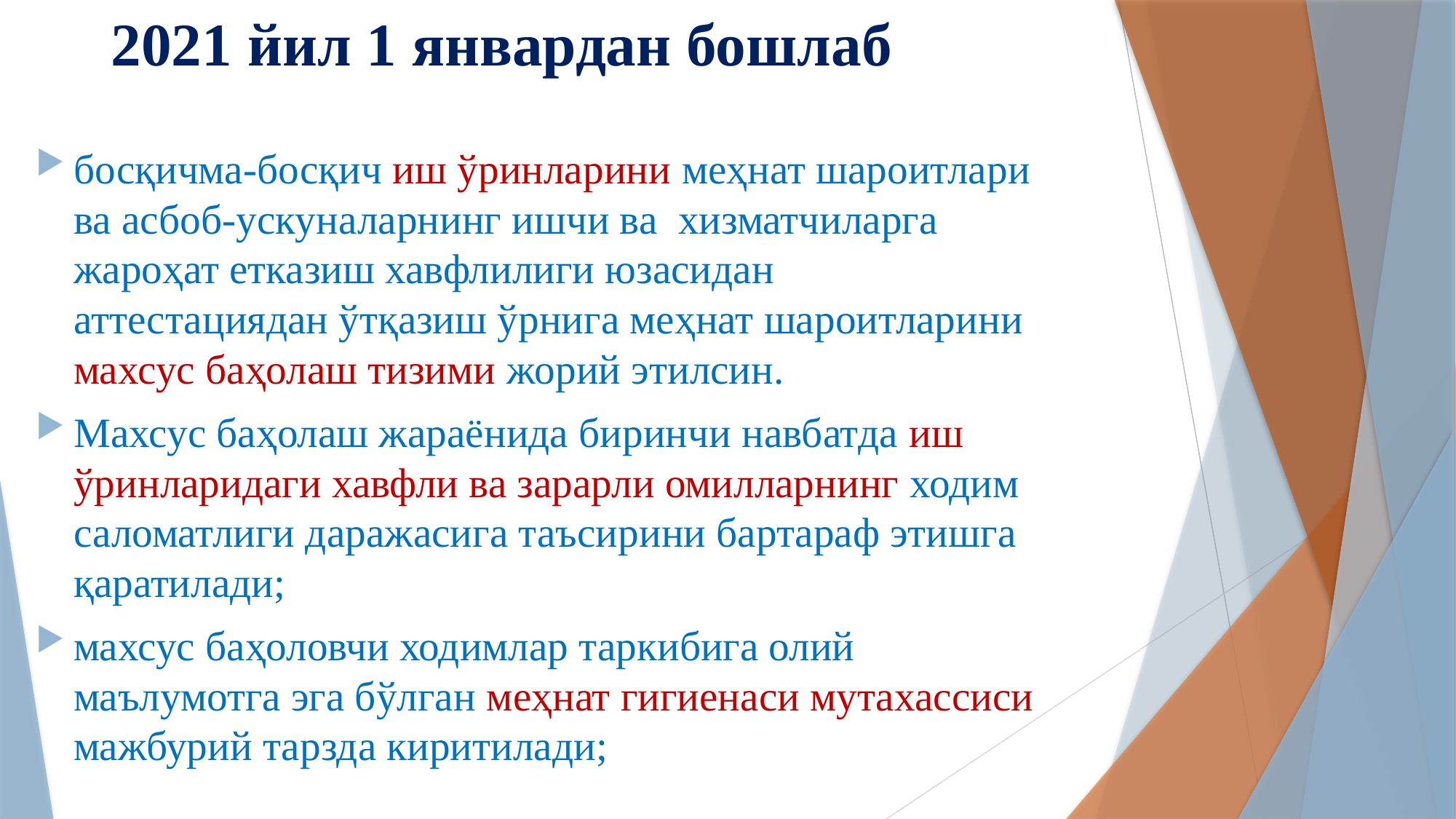

# 2021 йил 1 январдан бошлаб
босқичма-босқич иш ўринларини меҳнат шароитлари ва асбоб-ускуналарнинг ишчи ва  хизматчиларга жароҳат етказиш хавфлилиги юзасидан аттестациядан ўтқазиш ўрнига меҳнат шароитларини махсус баҳолаш тизими жорий этилсин.
Махсус баҳолаш жараёнида биринчи навбатда иш ўринларидаги хавфли ва зарарли омилларнинг ходим саломатлиги даражасига таъсирини бартараф этишга қаратилади;
махсус баҳоловчи ходимлар таркибига олий маълумотга эга бўлган меҳнат гигиенаси мутахассиси мажбурий тарзда киритилади;